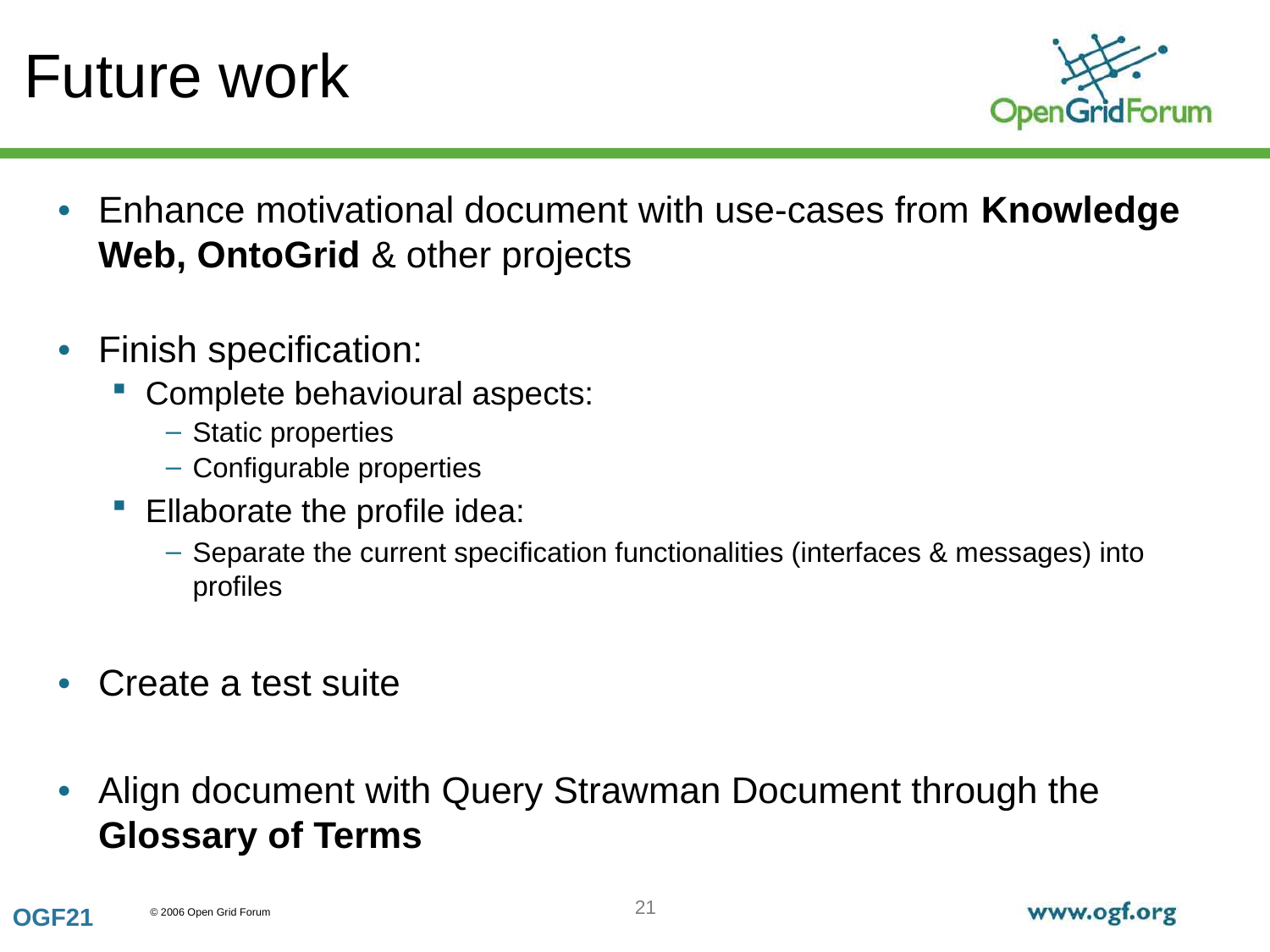

# Future work
Enhance motivational document with use-cases from Knowledge Web, OntoGrid & other projects

Finish specification:
Complete behavioural aspects:
Static properties
Configurable properties
Ellaborate the profile idea:
Separate the current specification functionalities (interfaces & messages) into profiles

Create a test suite

Align document with Query Strawman Document through the Glossary of Terms
21